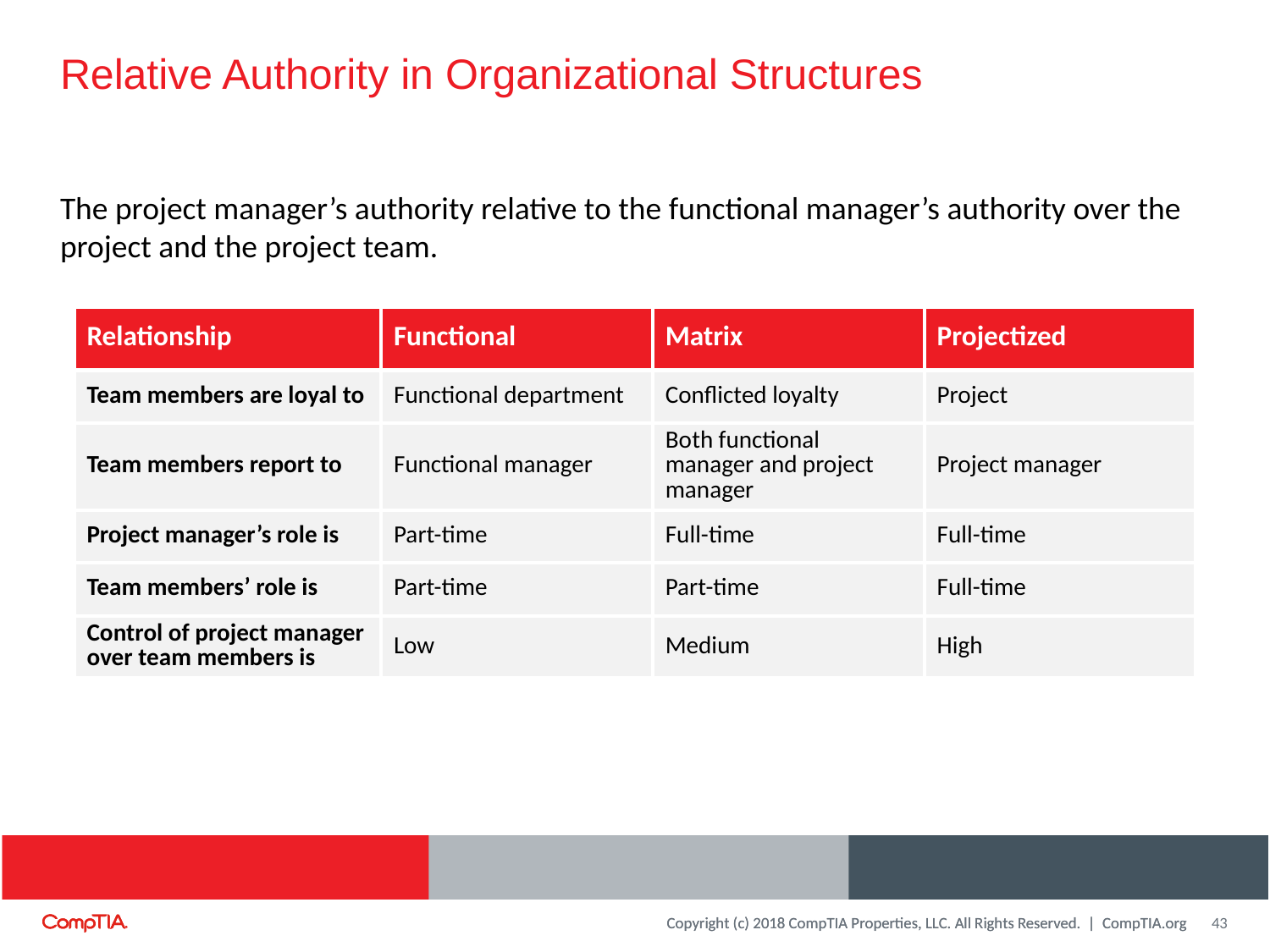

# Relative Authority in Organizational Structures
The project manager’s authority relative to the functional manager’s authority over the project and the project team.

| Relationship | Functional | Matrix | Projectized |
| --- | --- | --- | --- |
| Team members are loyal to | Functional department | Conflicted loyalty | Project |
| Team members report to | Functional manager | Both functional manager and project manager | Project manager |
| Project manager’s role is | Part-time | Full-time | Full-time |
| Team members’ role is | Part-time | Part-time | Full-time |
| Control of project manager over team members is | Low | Medium | High |
43